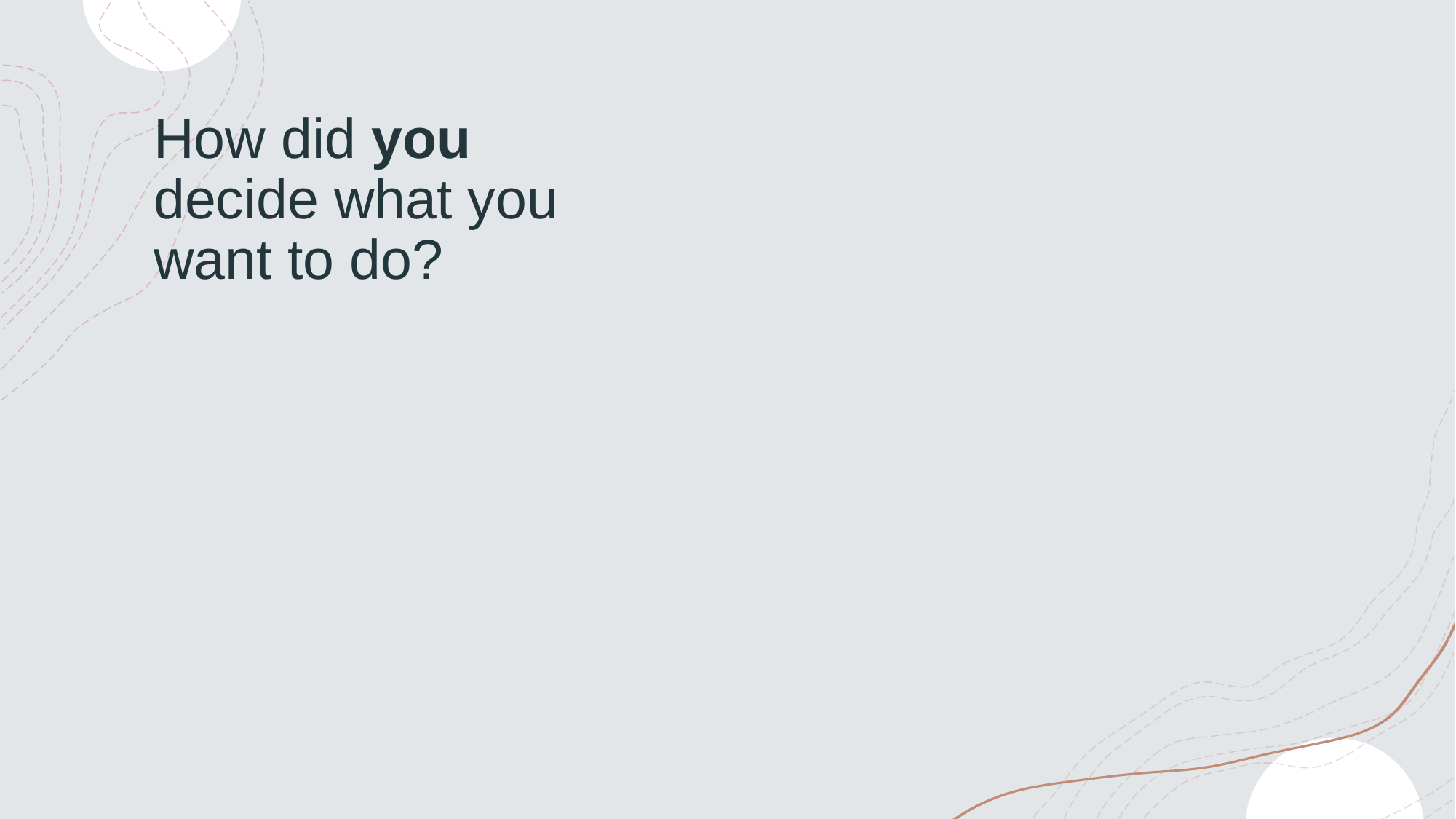

# How did you decide what you want to do?